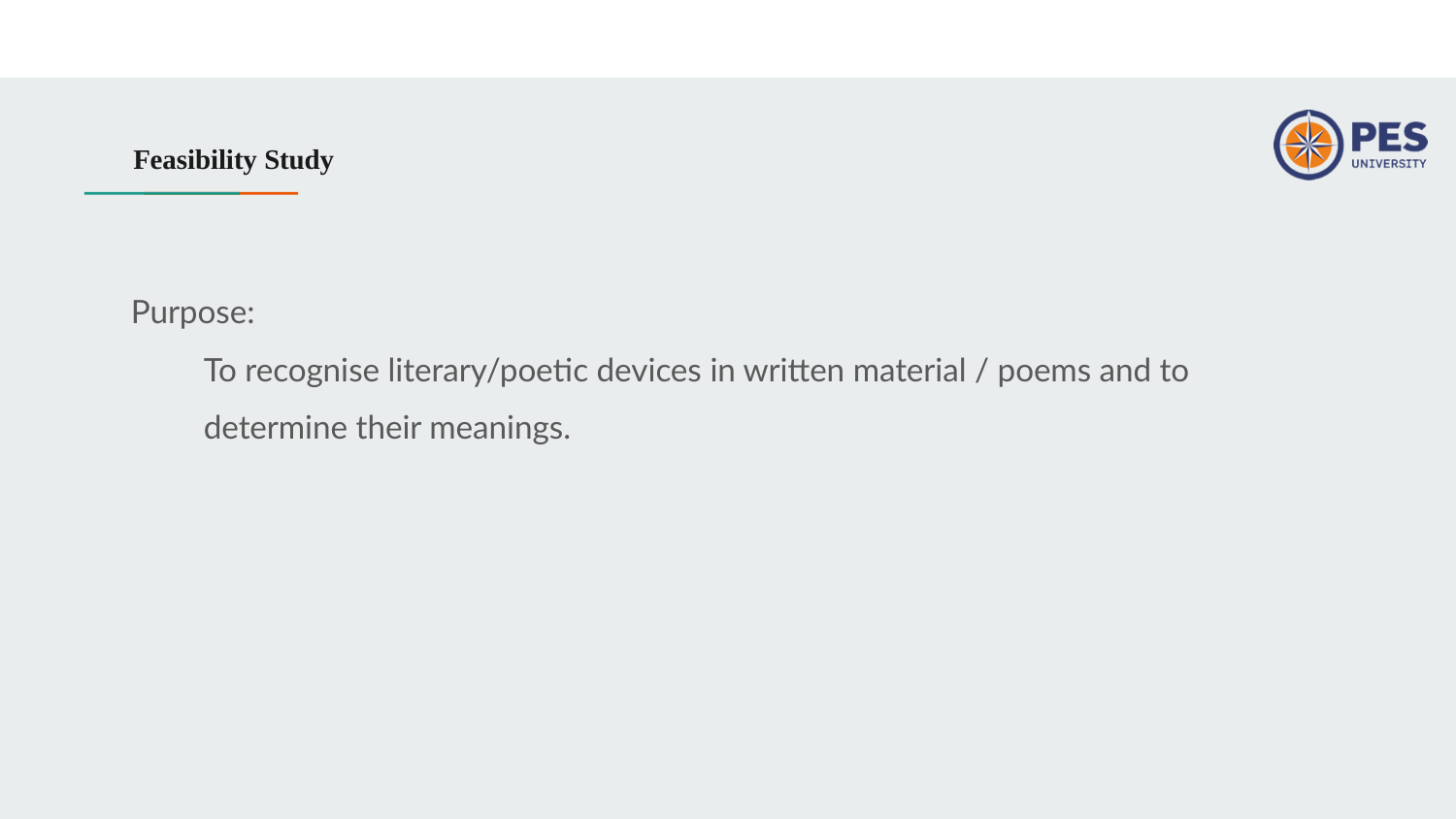

# Feasibility Study

Purpose:
To recognise literary/poetic devices in written material / poems and to determine their meanings.